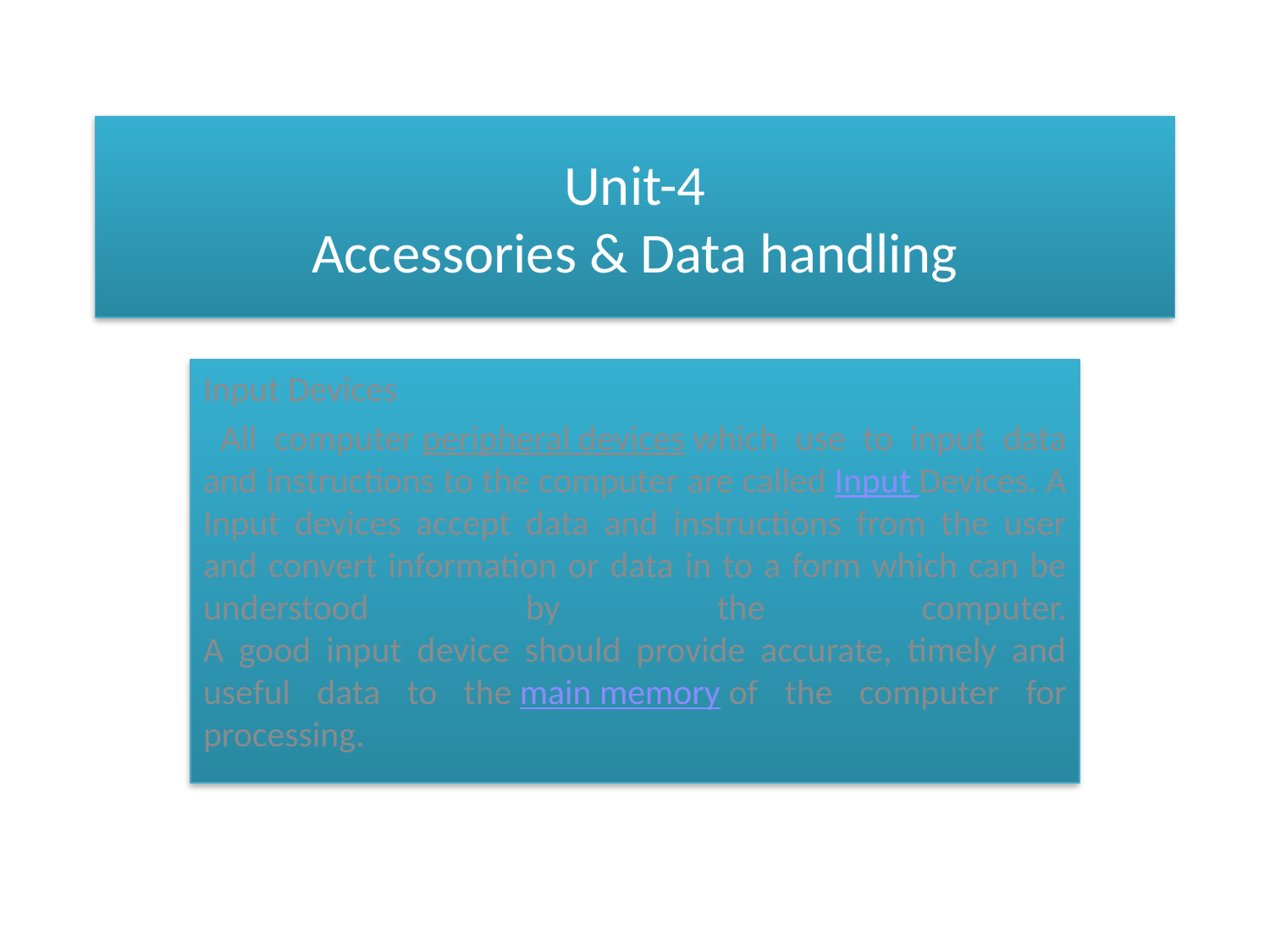

# Unit-4 Accessories & Data handling
Input Devices
 All computer peripheral devices which use to input data and instructions to the computer are called Input Devices. A Input devices accept data and instructions from the user and convert information or data in to a form which can be understood by the computer.
A good input device should provide accurate, timely and useful data to the main memory of the computer for processing.